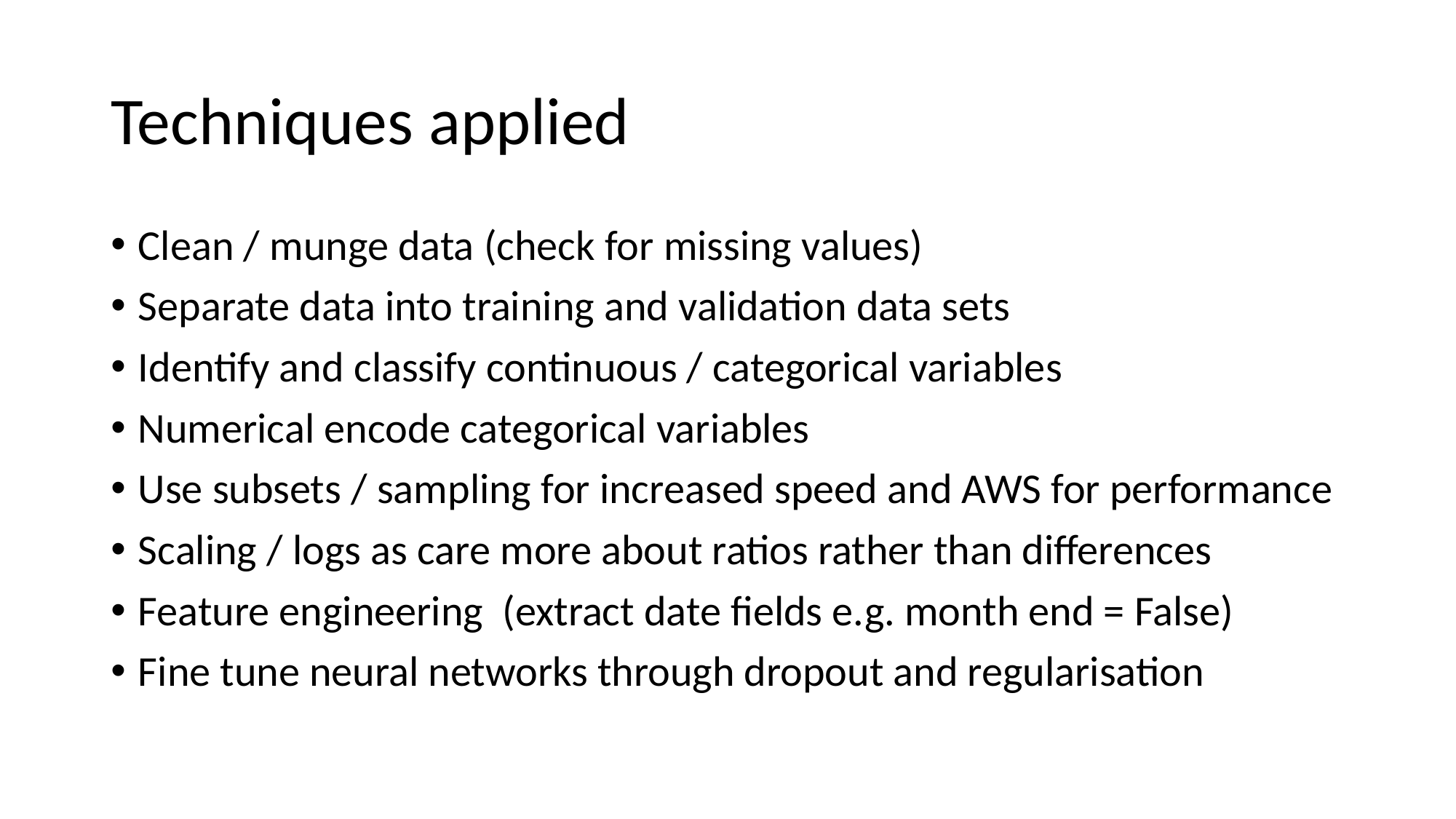

# Techniques applied
Clean / munge data (check for missing values)
Separate data into training and validation data sets
Identify and classify continuous / categorical variables
Numerical encode categorical variables
Use subsets / sampling for increased speed and AWS for performance
Scaling / logs as care more about ratios rather than differences
Feature engineering  (extract date fields e.g. month end = False)
Fine tune neural networks through dropout and regularisation